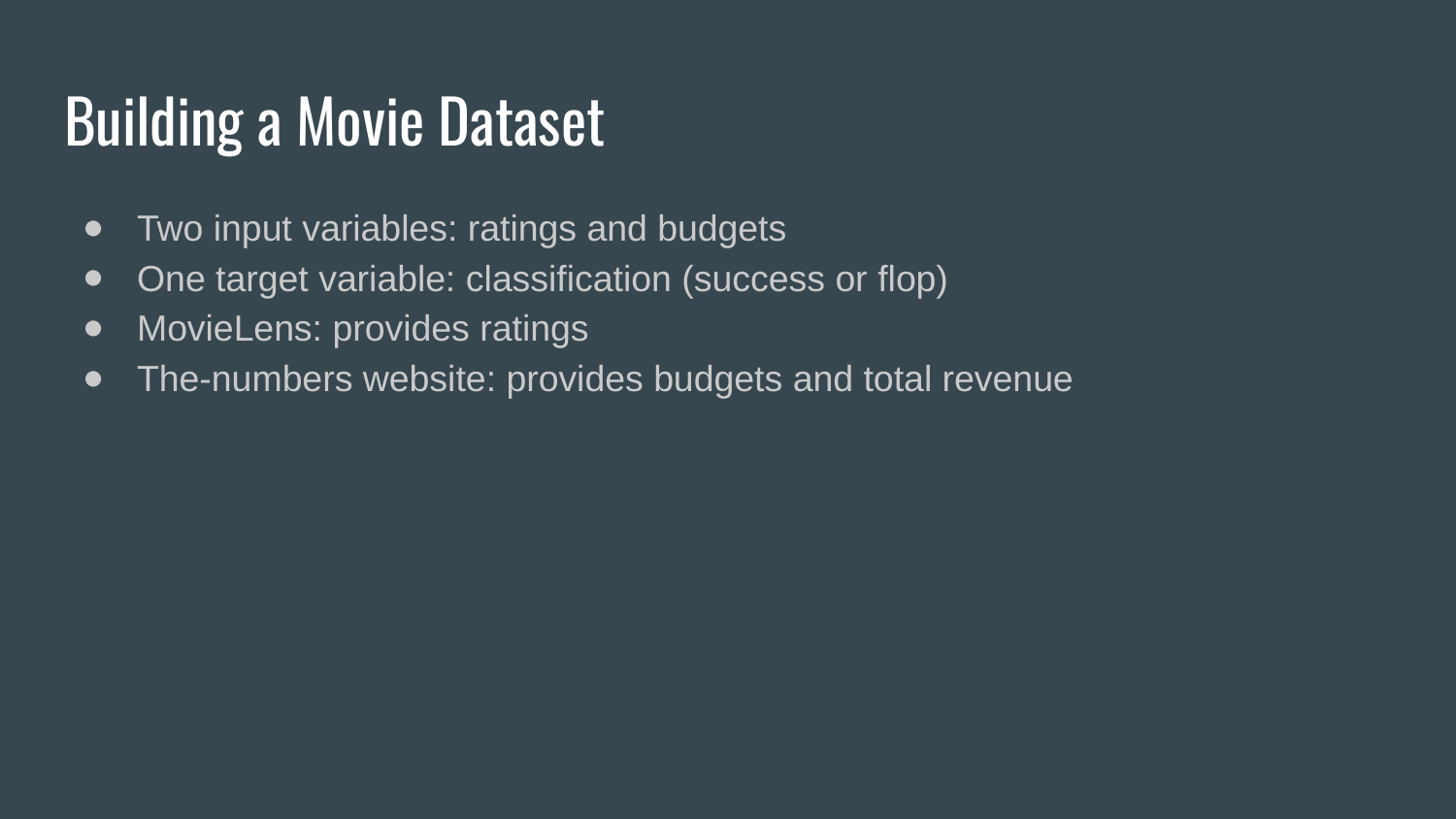

# Building a Movie Dataset
Two input variables: ratings and budgets
One target variable: classification (success or flop)
MovieLens: provides ratings
The-numbers website: provides budgets and total revenue